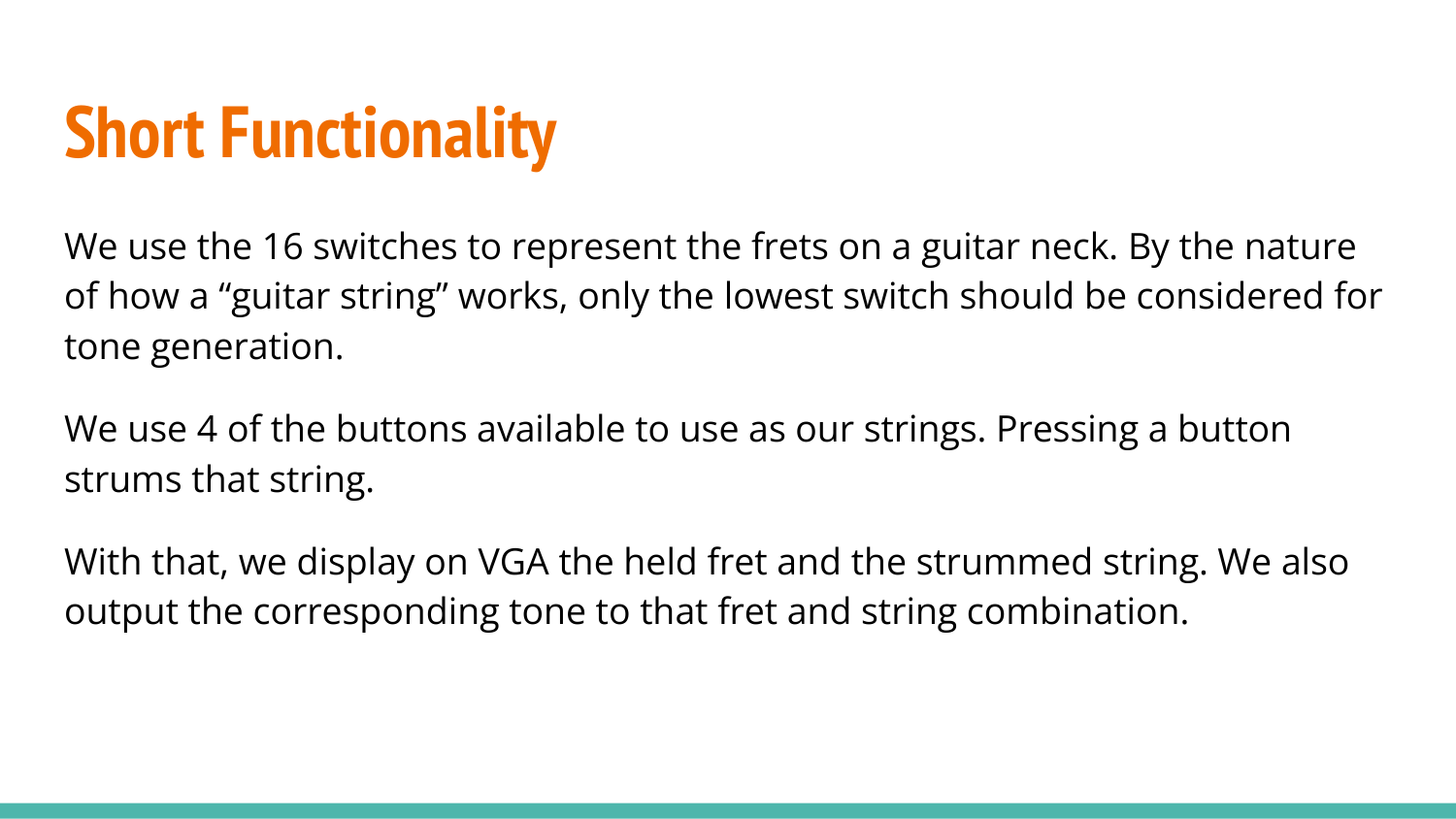

# Short Functionality
We use the 16 switches to represent the frets on a guitar neck. By the nature of how a “guitar string” works, only the lowest switch should be considered for tone generation.
We use 4 of the buttons available to use as our strings. Pressing a button strums that string.
With that, we display on VGA the held fret and the strummed string. We also output the corresponding tone to that fret and string combination.